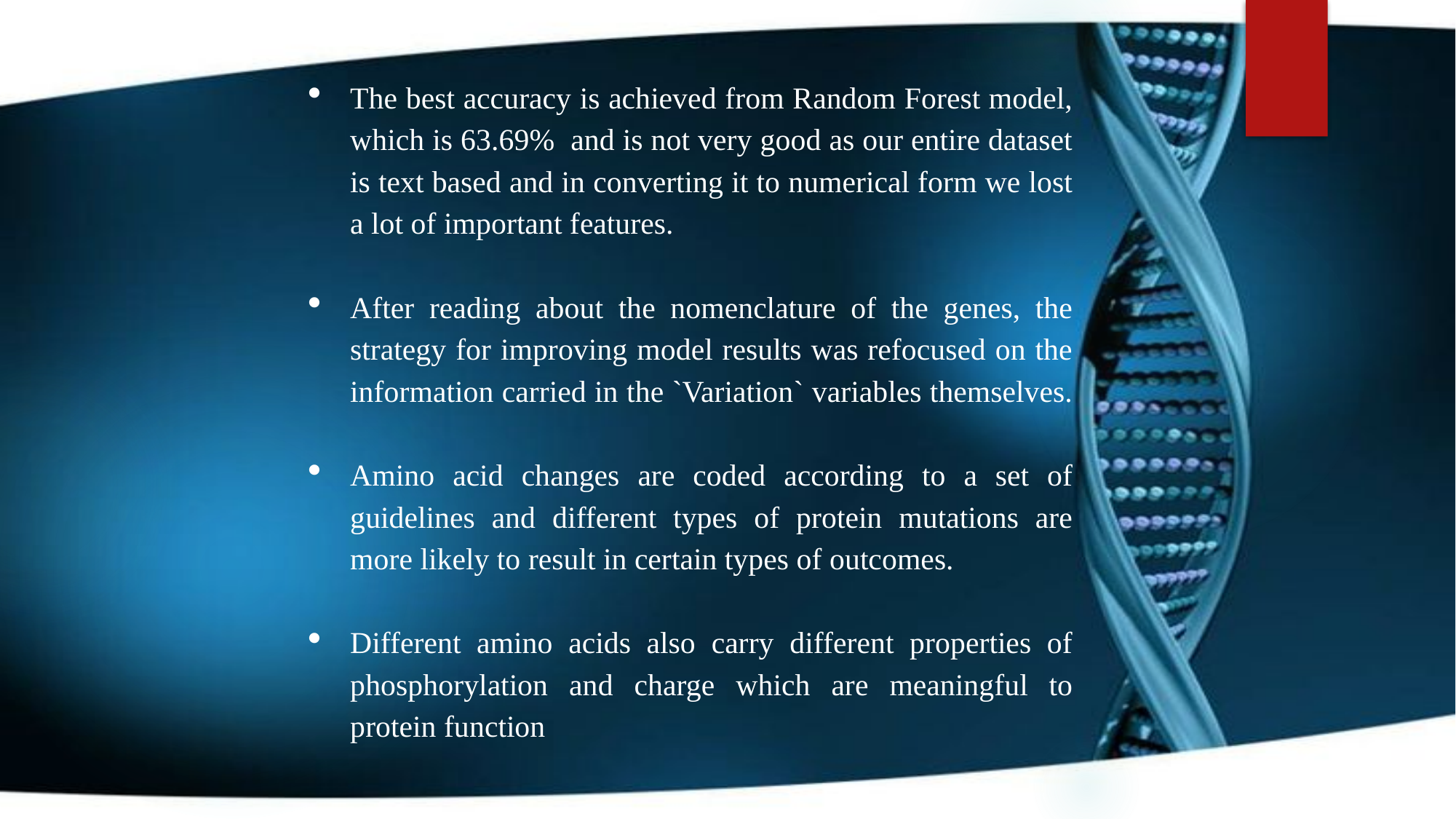

The best accuracy is achieved from Random Forest model, which is 63.69%  and is not very good as our entire dataset is text based and in converting it to numerical form we lost a lot of important features.

After reading about the nomenclature of the genes, the strategy for improving model results was refocused on the information carried in the `Variation` variables themselves.

Amino acid changes are coded according to a set of guidelines and different types of protein mutations are more likely to result in certain types of outcomes.

Different amino acids also carry different properties of phosphorylation and charge which are meaningful to protein function